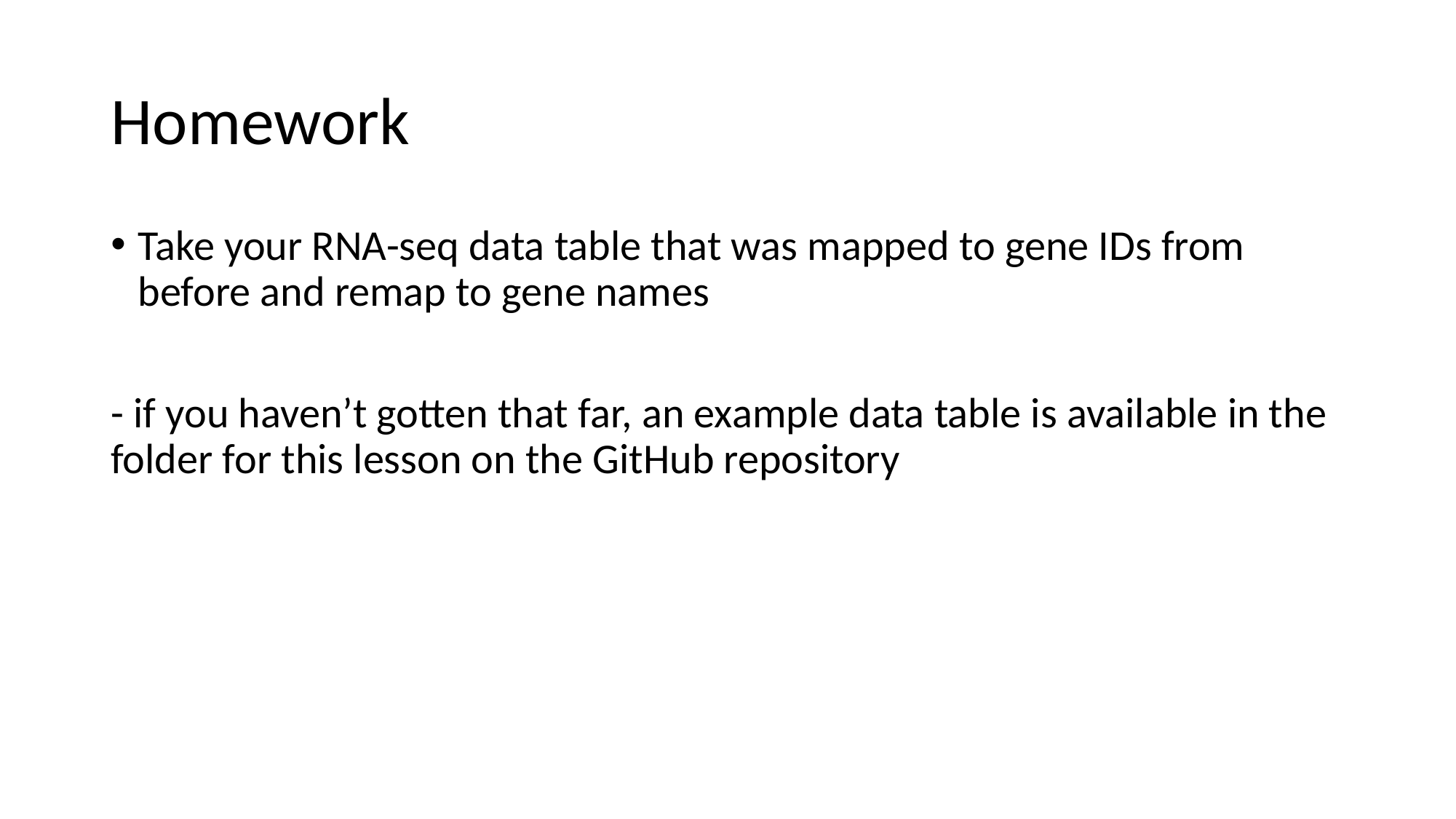

# Homework
Take your RNA-seq data table that was mapped to gene IDs from before and remap to gene names

- if you haven’t gotten that far, an example data table is available in the folder for this lesson on the GitHub repository